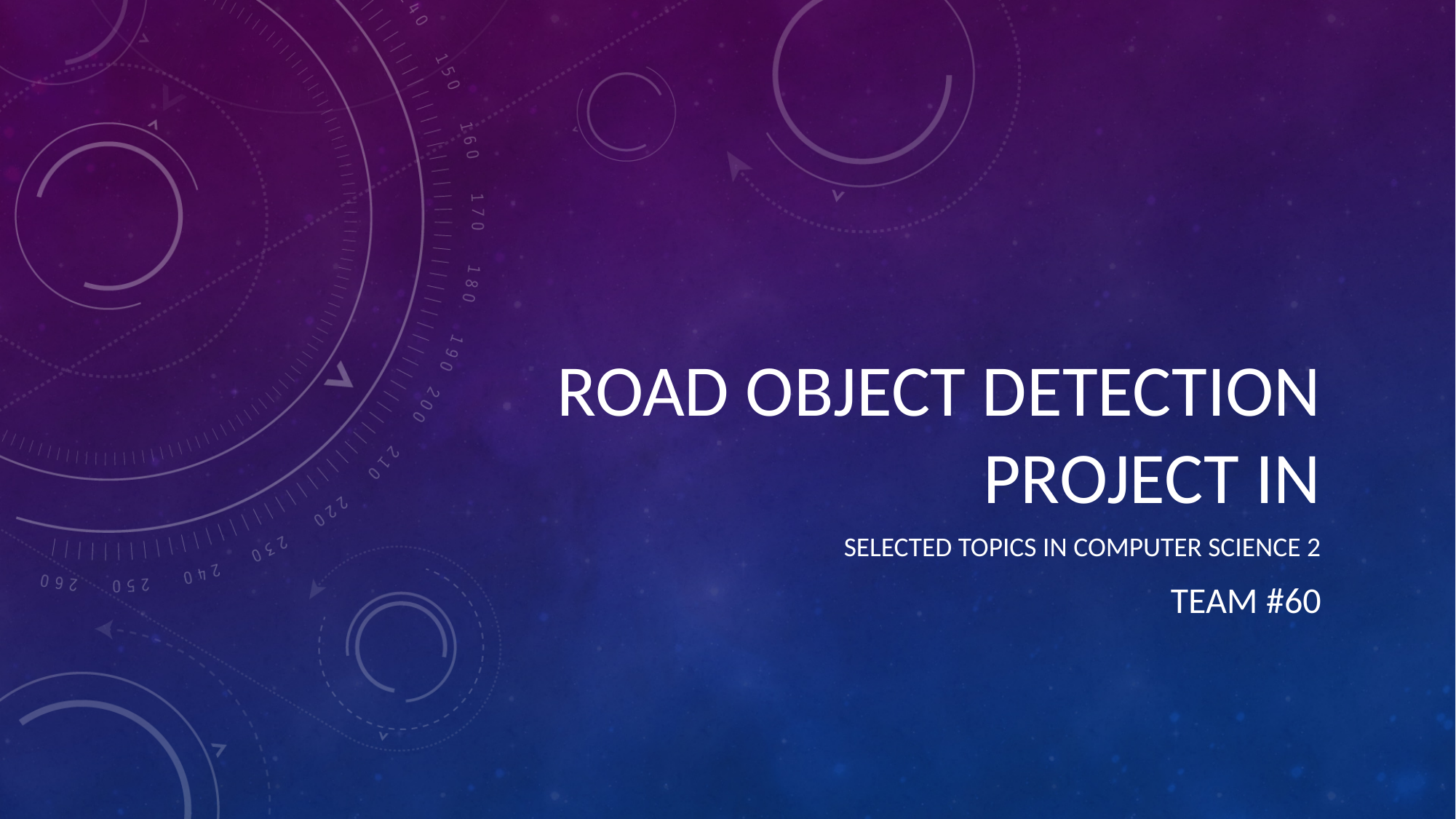

# Road object detection Project in
Selected Topics in computer Science 2
Team #60